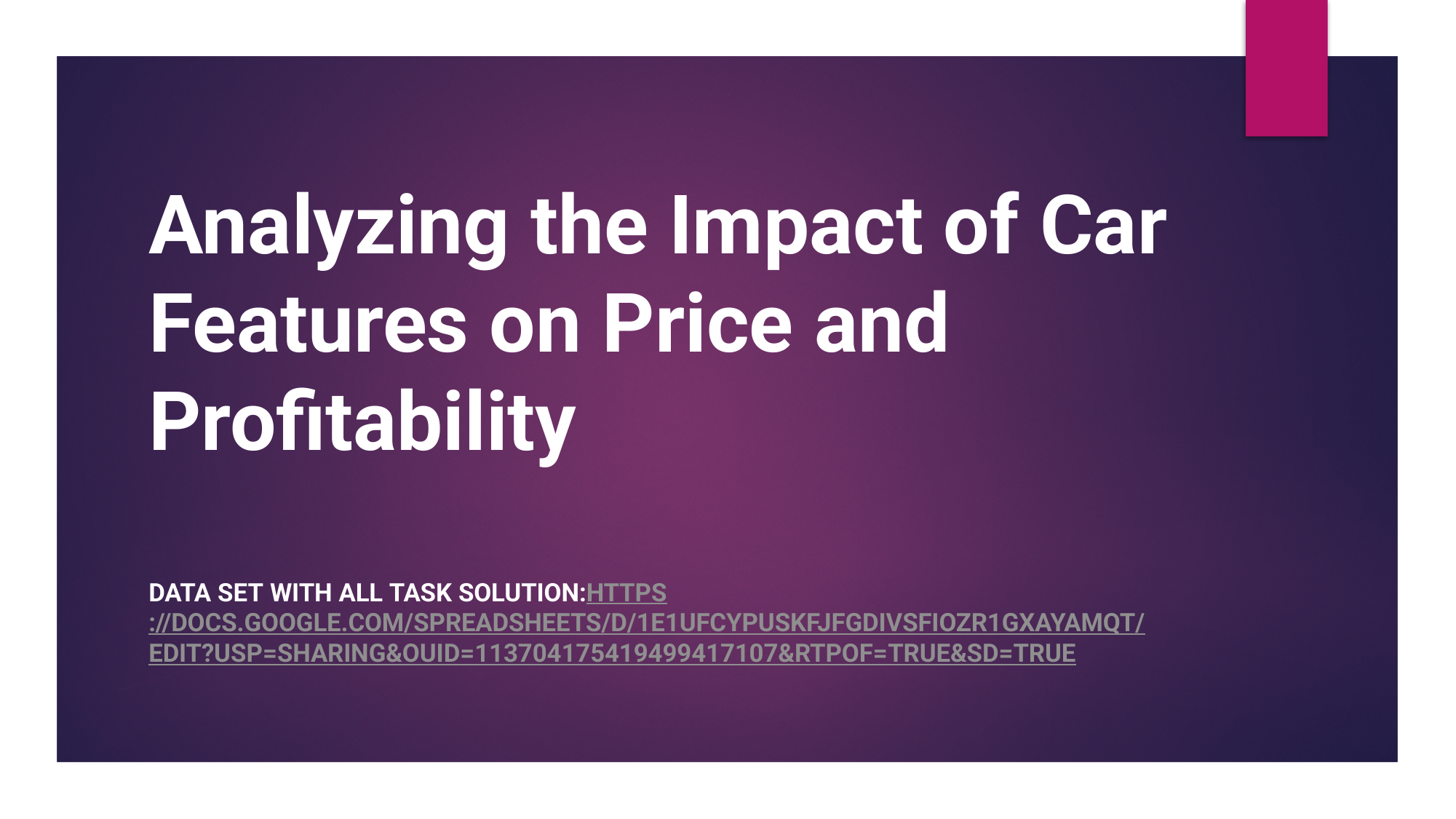

# Analyzing the Impact of Car Features on Price and Proﬁtability
Data set with all task solution:https://docs.google.com/spreadsheets/d/1e1UFcypusKFJFGdivsfIoZr1gXayamQT/edit?usp=sharing&ouid=113704175419499417107&rtpof=true&sd=true